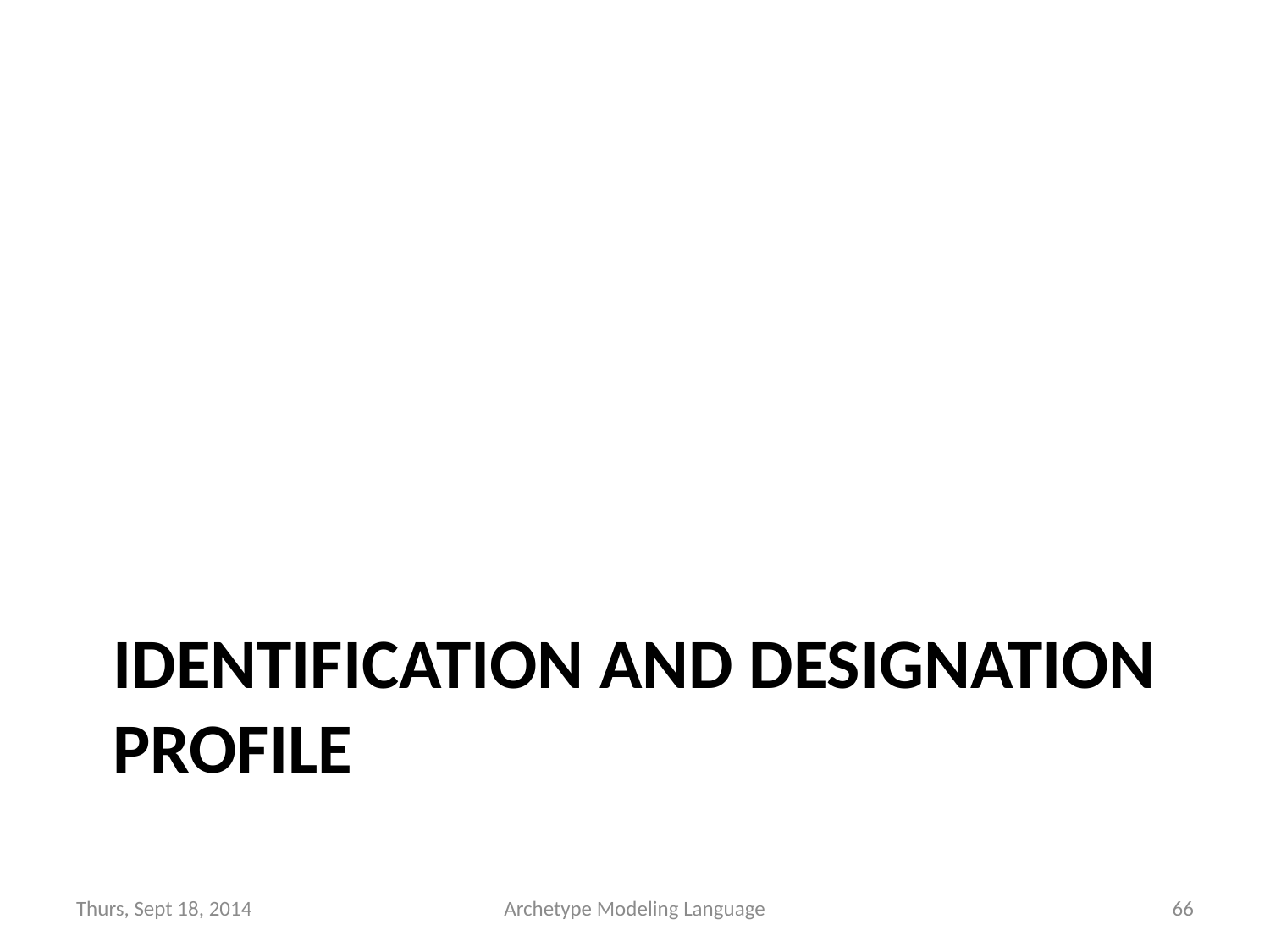

# Identification and Designation profile
Thurs, Sept 18, 2014
Archetype Modeling Language
66